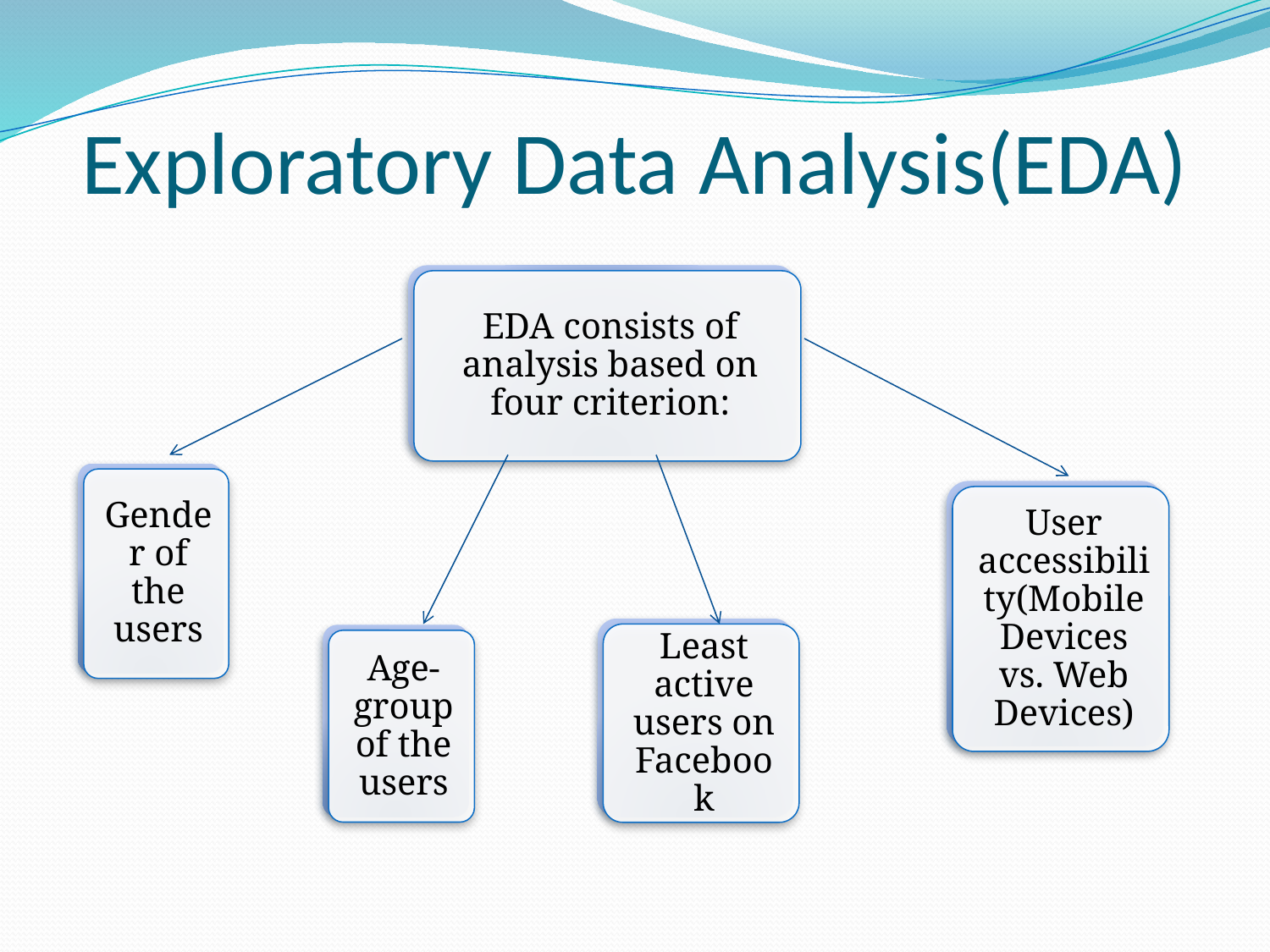

# Exploratory Data Analysis(EDA)
EDA consists of analysis based on four criterion:
Gender of the users
Age-group of the users
Least active users on Facebook
User accessibility(Mobile Devices vs. Web Devices)